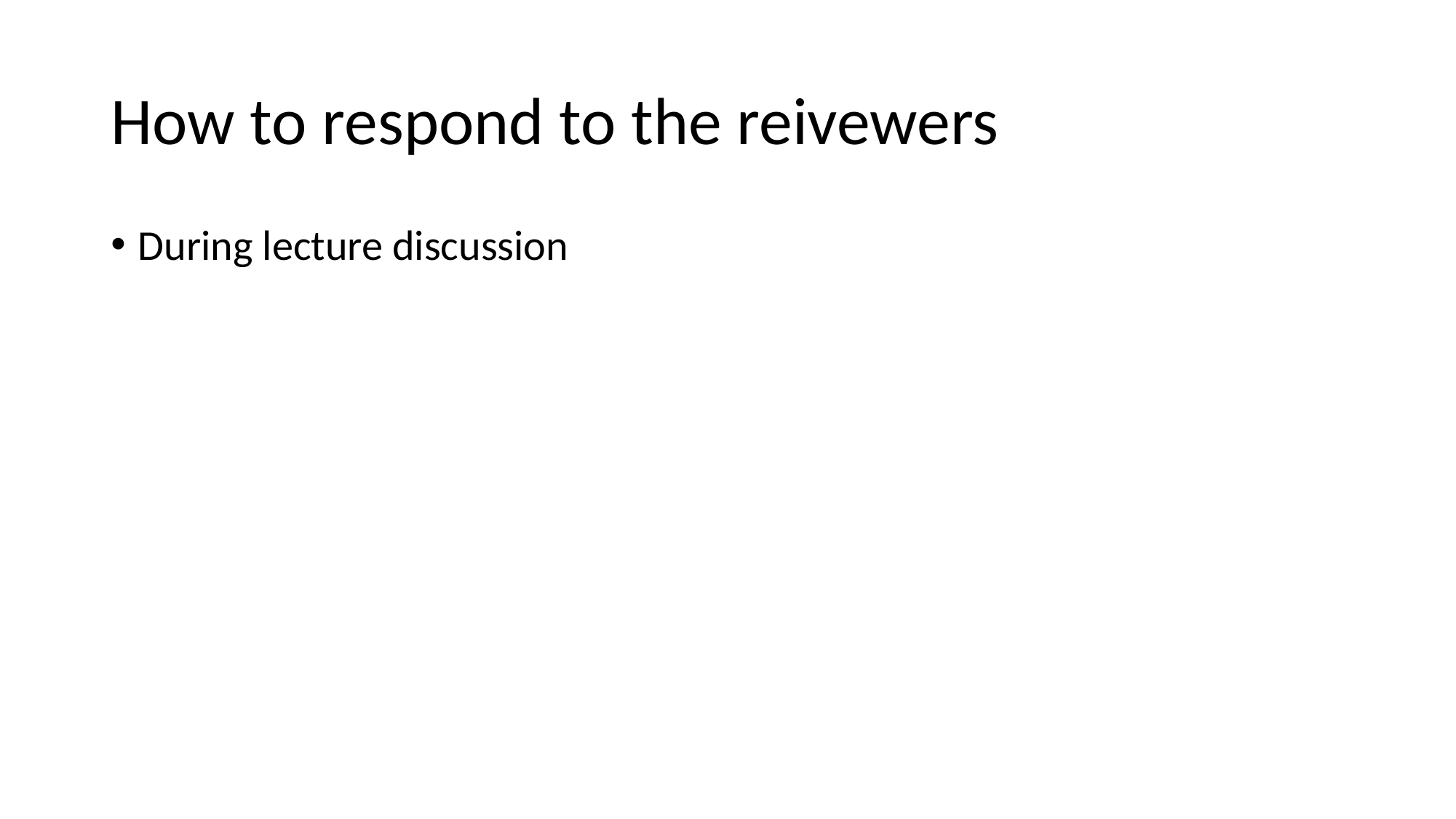

# How to respond to the reivewers
During lecture discussion